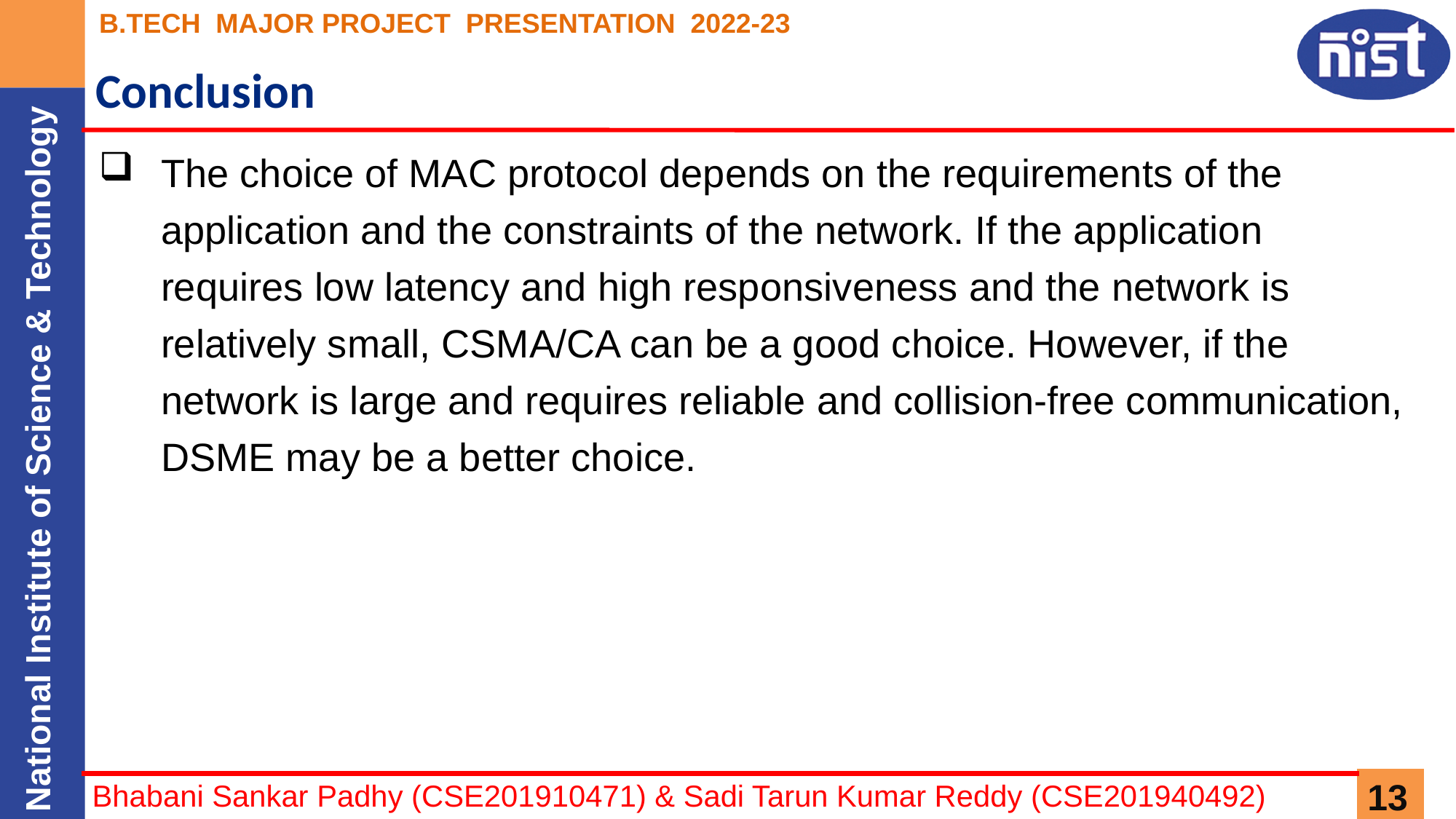

# Conclusion
The choice of MAC protocol depends on the requirements of the application and the constraints of the network. If the application requires low latency and high responsiveness and the network is relatively small, CSMA/CA can be a good choice. However, if the network is large and requires reliable and collision-free communication, DSME may be a better choice.